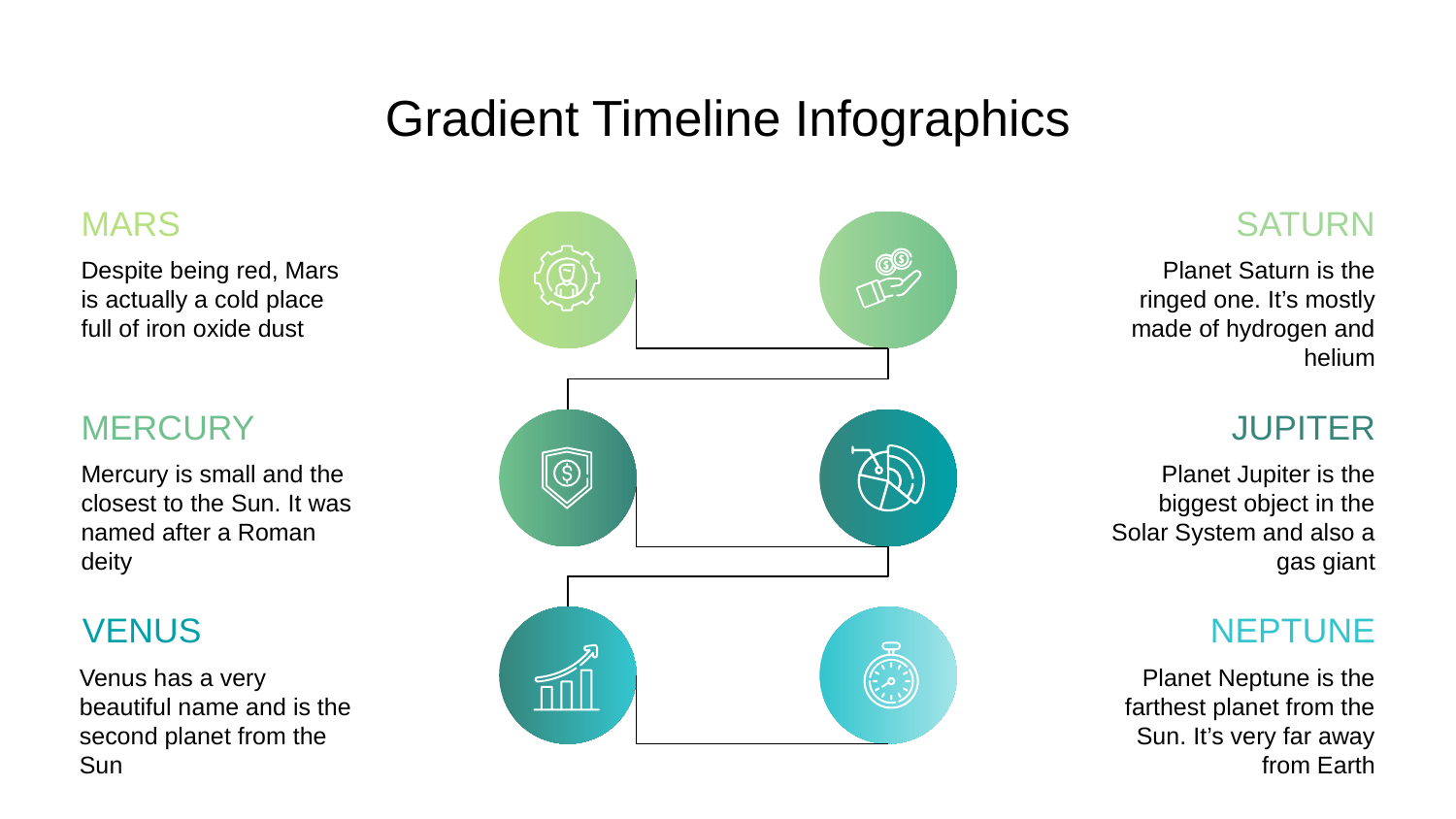

# Gradient Timeline Infographics
MARS
SATURN

Despite being red, Mars is actually a cold place full of iron oxide dust
Planet Saturn is the ringed one. It’s mostly made of hydrogen and helium

MERCURY
JUPITER
Mercury is small and the closest to the Sun. It was named after a Roman deity
Planet Jupiter is the biggest object in the Solar System and also a gas giant

VENUS
NEPTUNE

Venus has a very beautiful name and is the second planet from the Sun
Planet Neptune is the farthest planet from the Sun. It’s very far away from Earth